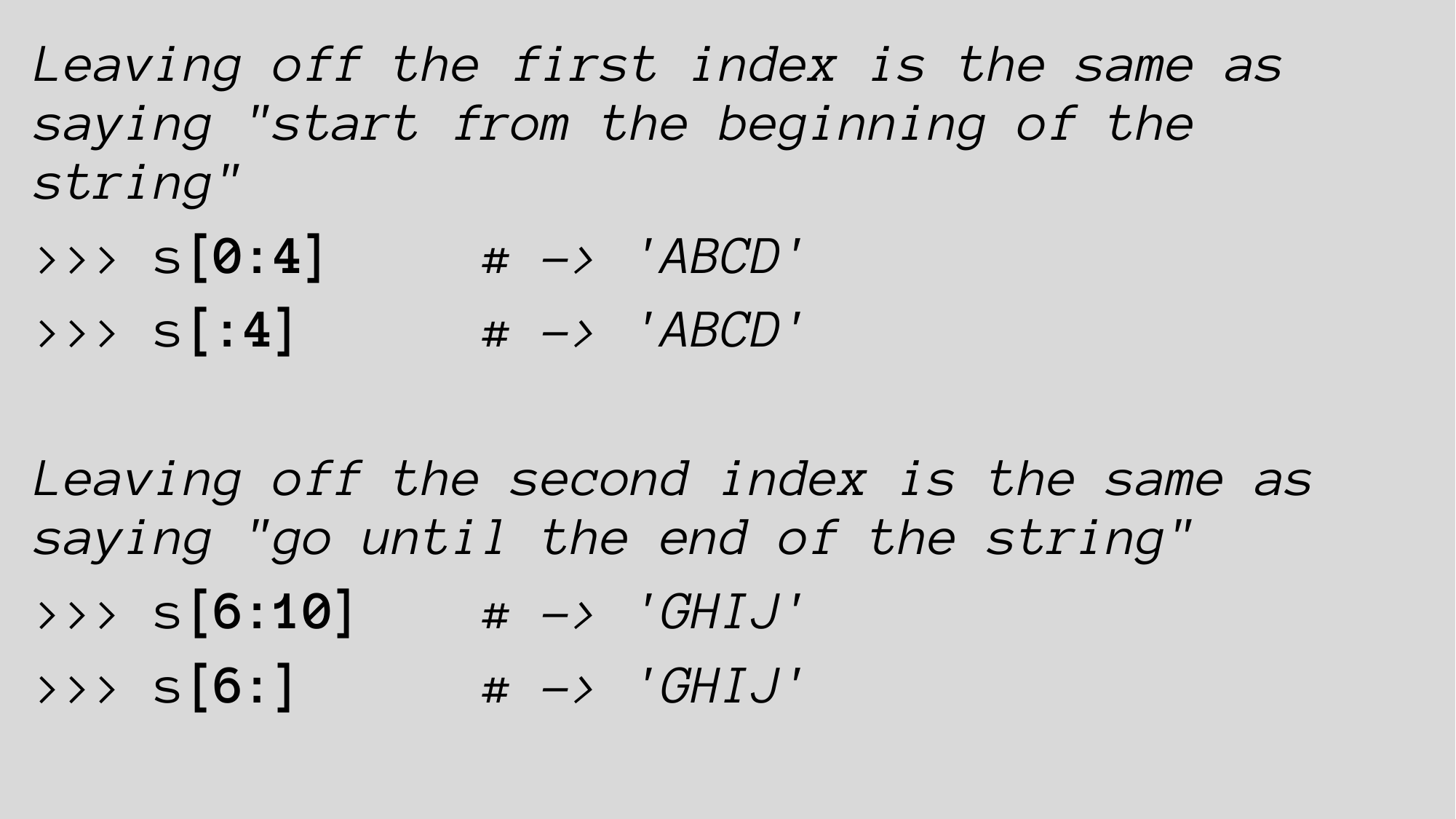

Leaving off the first index is the same as saying "start from the beginning of the string"
>>> s[0:4]     # -> 'ABCD'
>>> s[:4]      # -> 'ABCD'

Leaving off the second index is the same as saying "go until the end of the string"
>>> s[6:10]    # -> 'GHIJ'
>>> s[6:]      # -> 'GHIJ'